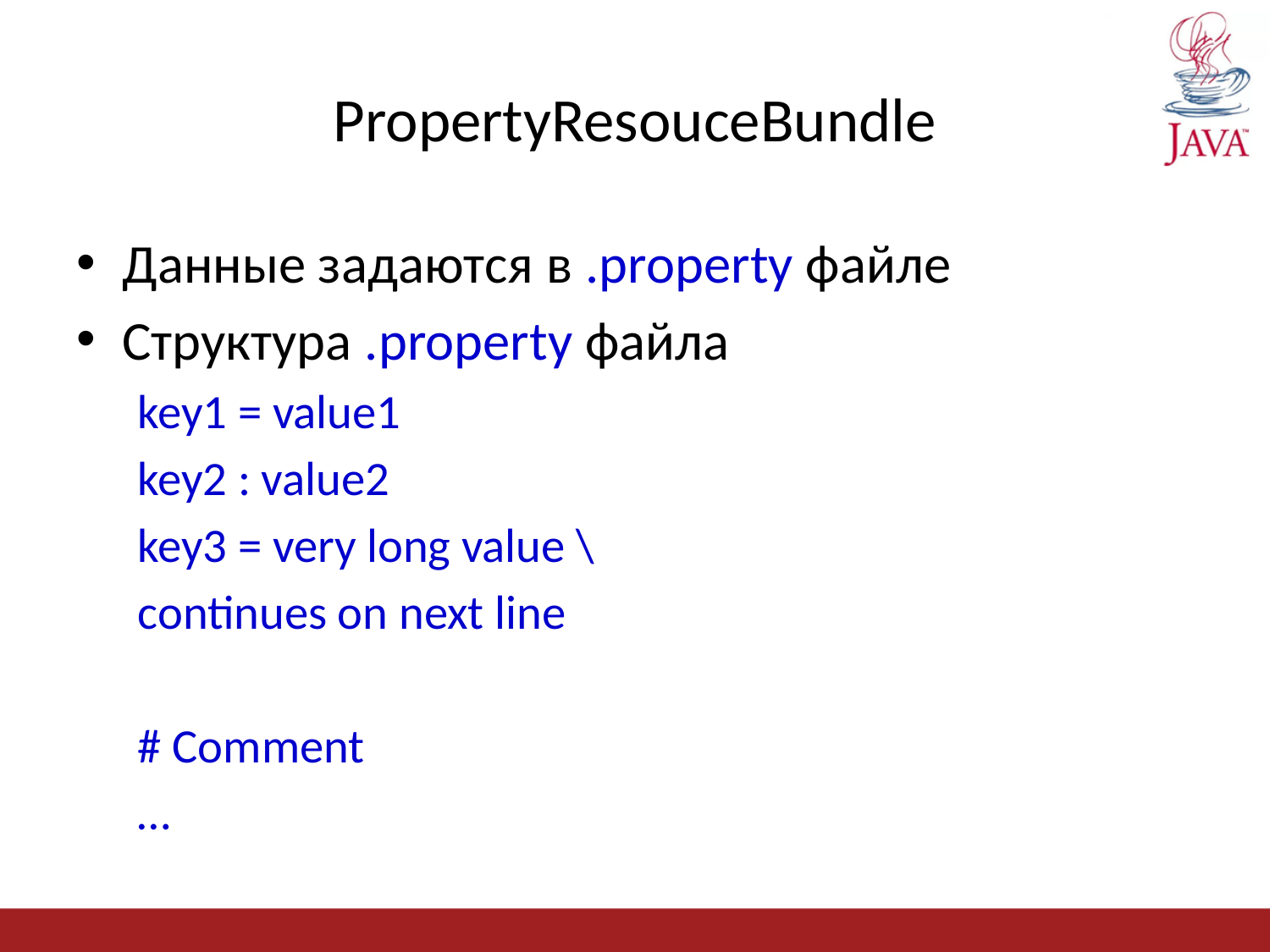

# PropertyResouceBundle
Данные задаются в .property файле
Структура .property файла
key1 = value1
key2 : value2
key3 = very long value \
continues on next line

# Comment
…